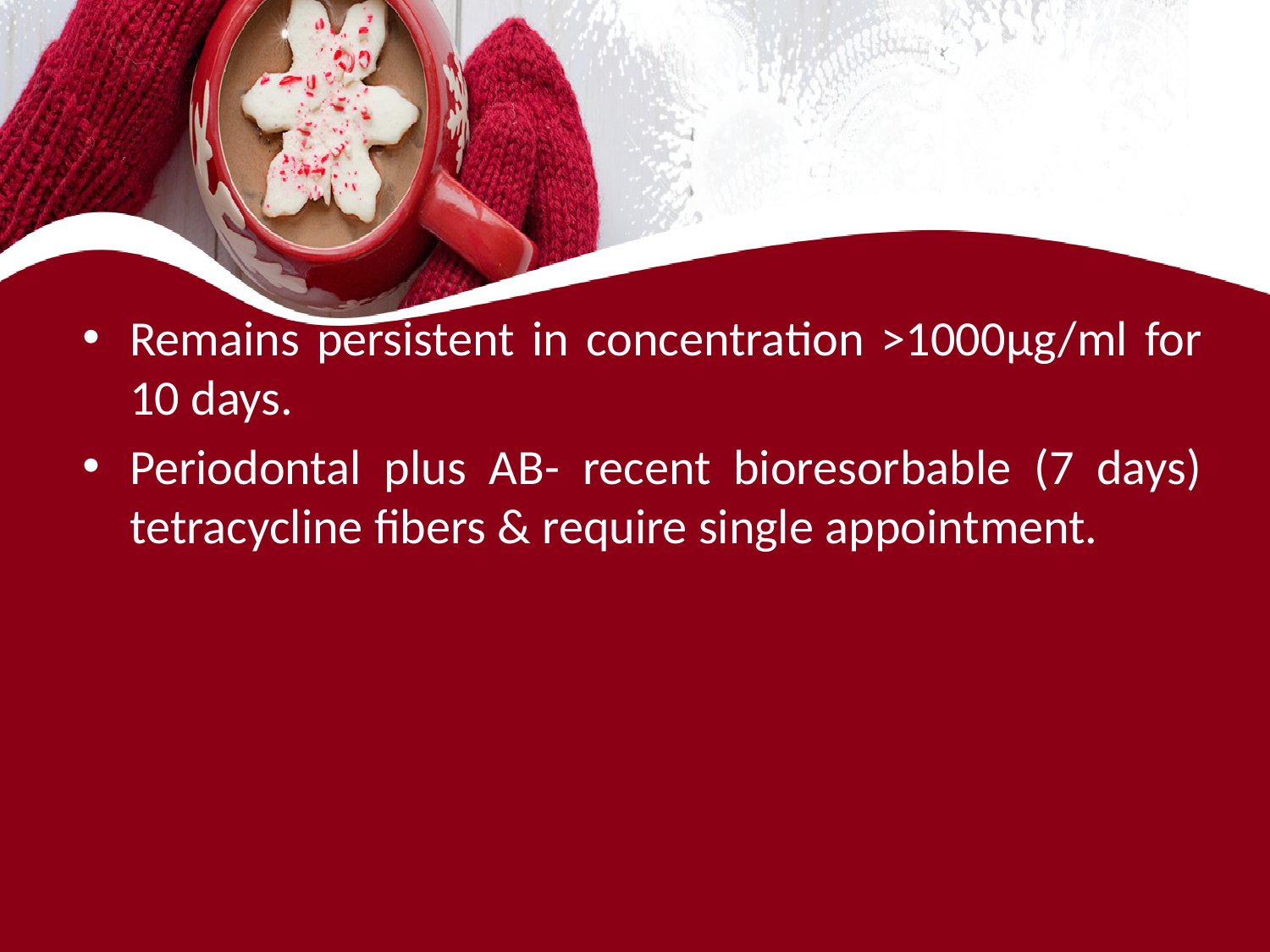

#
Remains persistent in concentration >1000μg/ml for 10 days.
Periodontal plus AB- recent bioresorbable (7 days) tetracycline fibers & require single appointment.